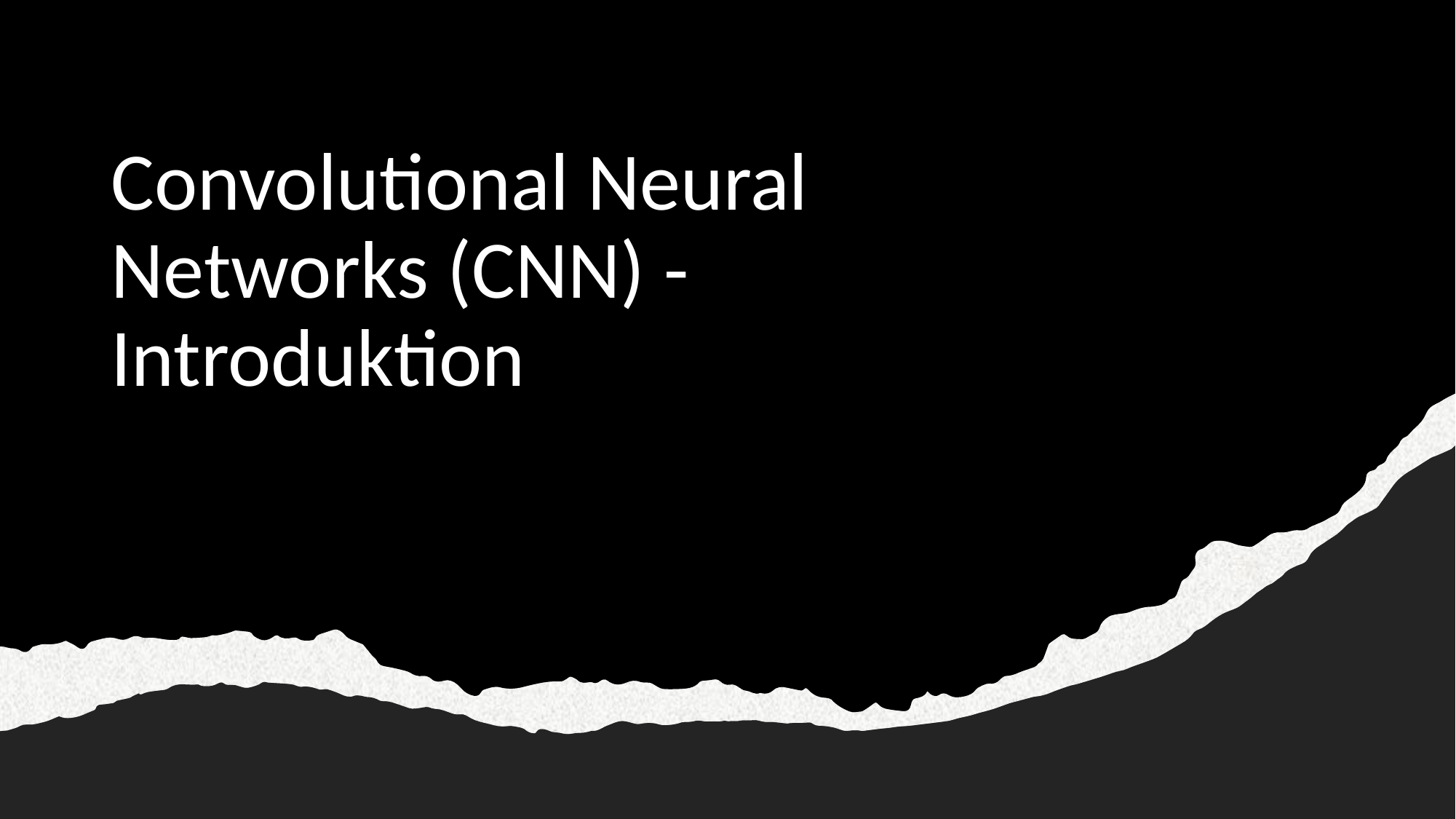

# Convolutional Neural Networks (CNN) - Introduktion